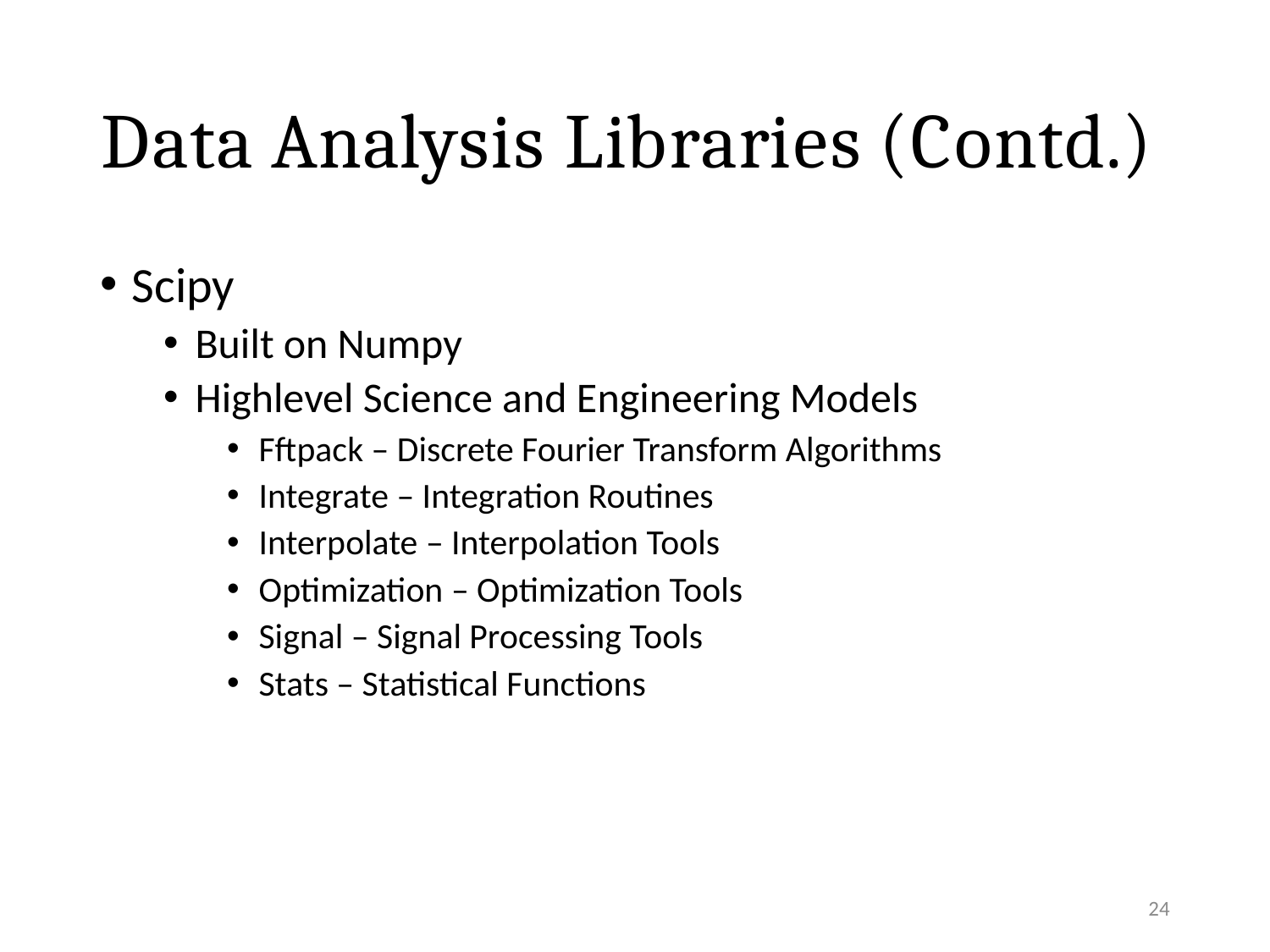

# Data Analysis Libraries (Contd.)
Scipy
Built on Numpy
Highlevel Science and Engineering Models
Fftpack – Discrete Fourier Transform Algorithms
Integrate – Integration Routines
Interpolate – Interpolation Tools
Optimization – Optimization Tools
Signal – Signal Processing Tools
Stats – Statistical Functions
24